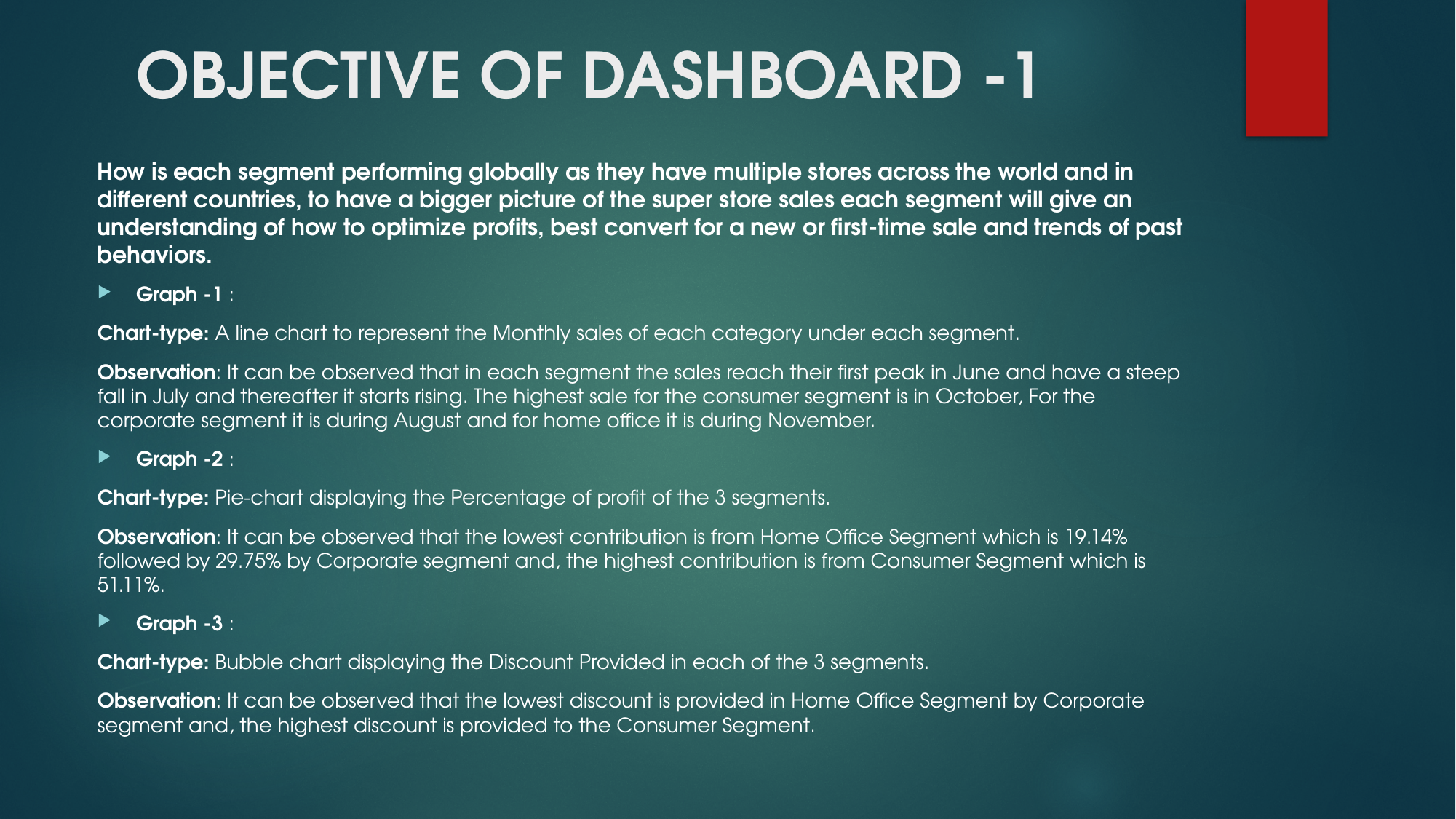

# OBJECTIVE OF DASHBOARD -1
How is each segment performing globally as they have multiple stores across the world and in different countries, to have a bigger picture of the super store sales each segment will give an understanding of how to optimize profits, best convert for a new or first-time sale and trends of past behaviors.
Graph -1 :
Chart-type: A line chart to represent the Monthly sales of each category under each segment.
Observation: It can be observed that in each segment the sales reach their first peak in June and have a steep fall in July and thereafter it starts rising. The highest sale for the consumer segment is in October, For the corporate segment it is during August and for home office it is during November.
Graph -2 :
Chart-type: Pie-chart displaying the Percentage of profit of the 3 segments.
Observation: It can be observed that the lowest contribution is from Home Office Segment which is 19.14% followed by 29.75% by Corporate segment and, the highest contribution is from Consumer Segment which is 51.11%.
Graph -3 :
Chart-type: Bubble chart displaying the Discount Provided in each of the 3 segments.
Observation: It can be observed that the lowest discount is provided in Home Office Segment by Corporate segment and, the highest discount is provided to the Consumer Segment.